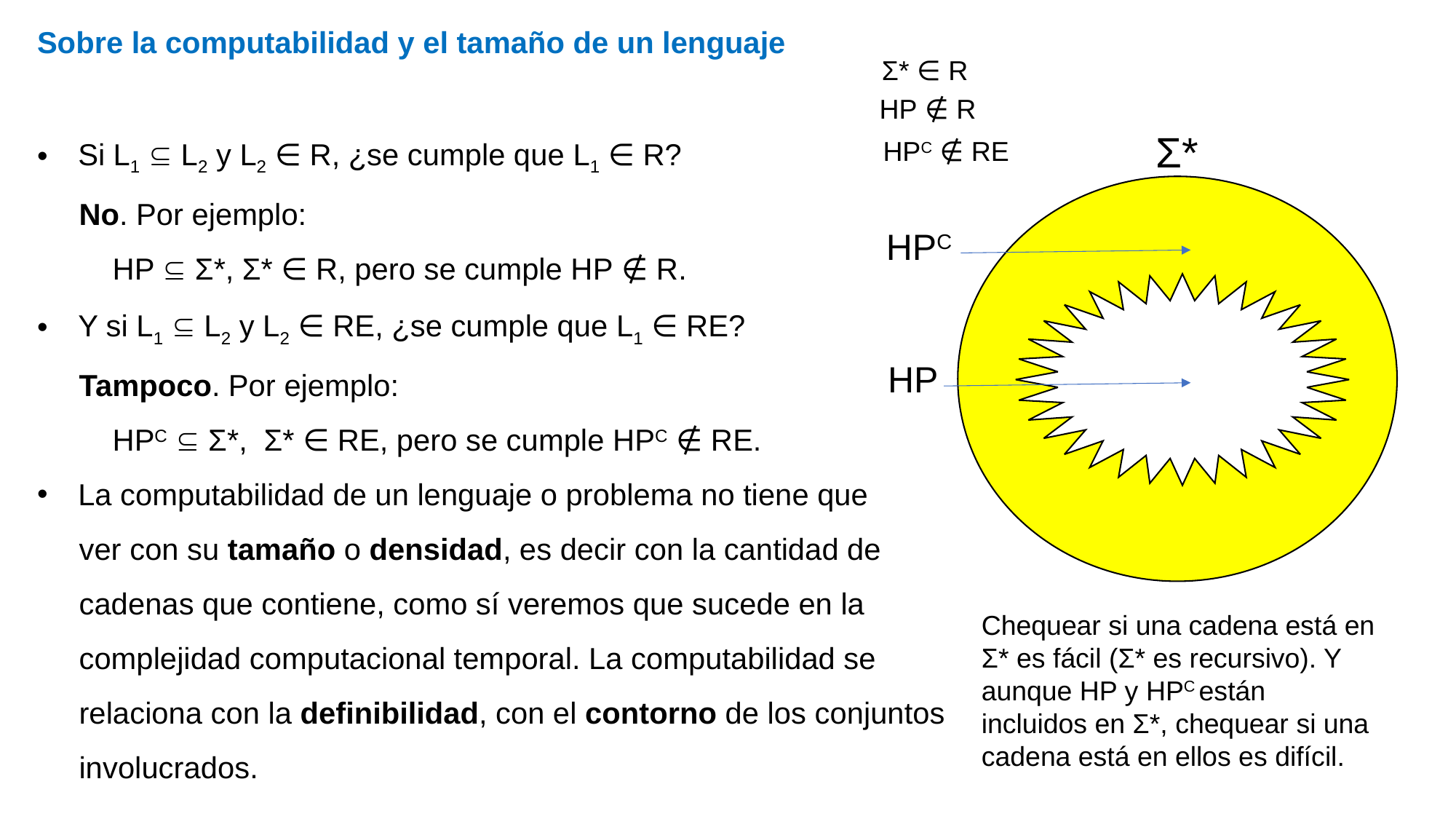

Sobre la computabilidad y el tamaño de un lenguaje

Si L1 ⊆ L2 y L2 ∈ R, ¿se cumple que L1 ∈ R?
     No. Por ejemplo:
         HP ⊆ Ʃ*, Ʃ* ∈ R, pero se cumple HP ∉ R.
Y si L1 ⊆ L2 y L2 ∈ RE, ¿se cumple que L1 ∈ RE?
     Tampoco. Por ejemplo:
         HPC ⊆ Ʃ*,  Ʃ* ∈ RE, pero se cumple HPC ∉ RE.
La computabilidad de un lenguaje o problema no tiene que
     ver con su tamaño o densidad, es decir con la cantidad de
     cadenas que contiene, como sí veremos que sucede en la
     complejidad computacional temporal. La computabilidad se
     relaciona con la definibilidad, con el contorno de los conjuntos
     involucrados.
Ʃ* ∈ R
HP ∉ R
Ʃ*
HPC ∉ RE

HPC

HP
Chequear si una cadena está en Ʃ* es fácil (Ʃ* es recursivo). Y aunque HP y HPC están incluidos en Ʃ*, chequear si una cadena está en ellos es difícil.